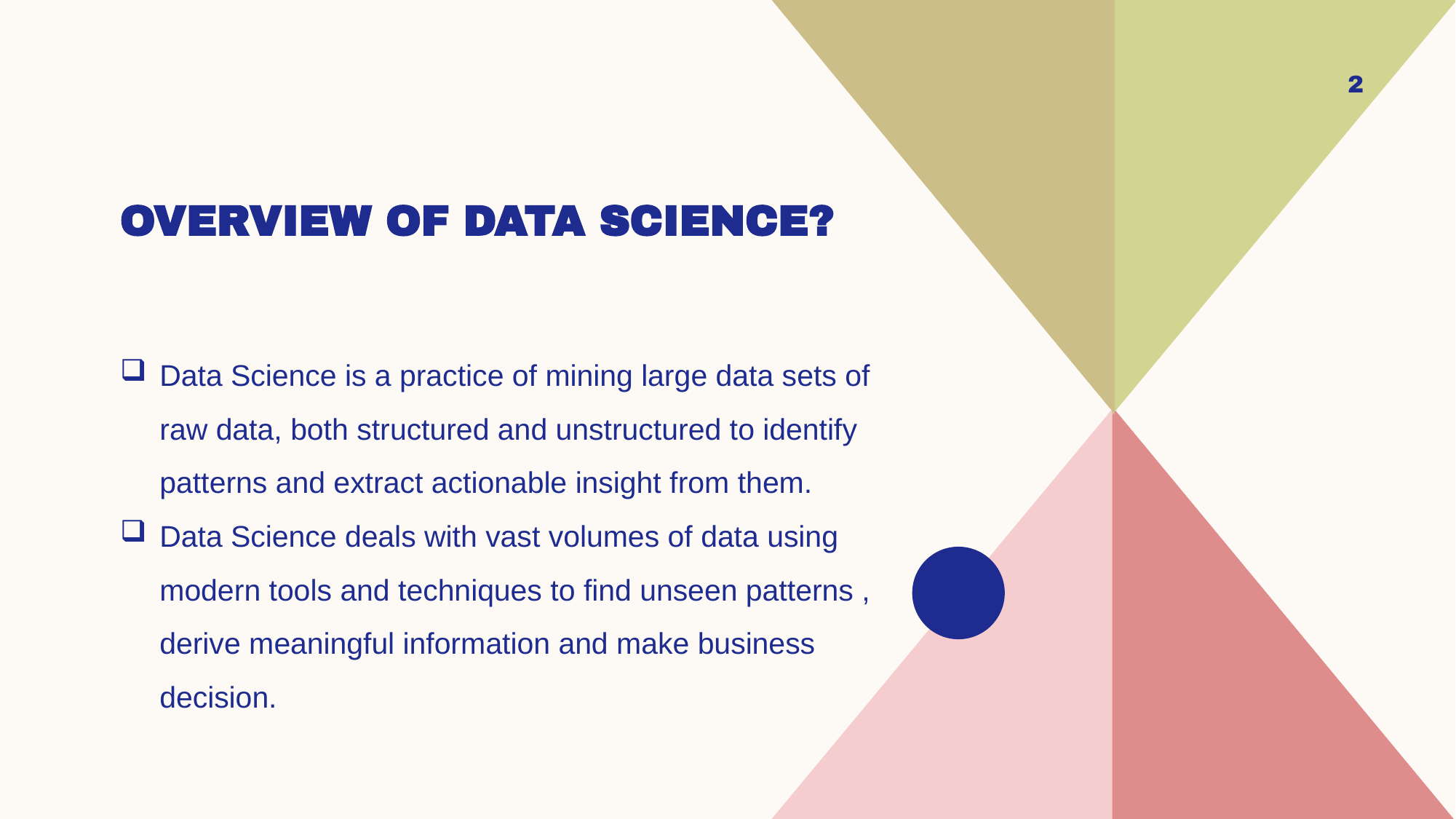

2
# Overview of data science?
Data Science is a practice of mining large data sets of raw data, both structured and unstructured to identify patterns and extract actionable insight from them.
Data Science deals with vast volumes of data using modern tools and techniques to find unseen patterns , derive meaningful information and make business decision.